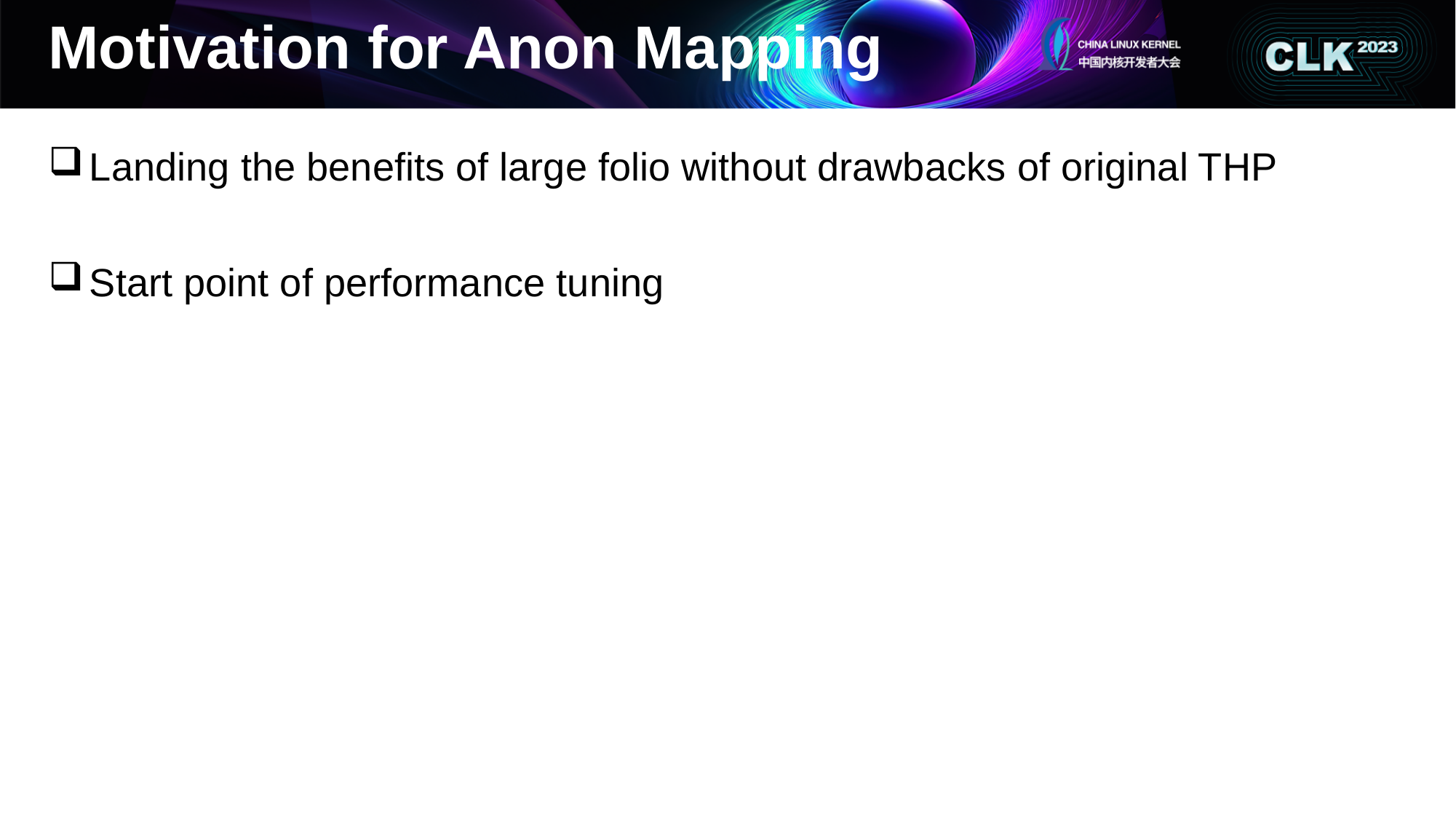

# Motivation for Anon Mapping
Landing the benefits of large folio without drawbacks of original THP

Start point of performance tuning